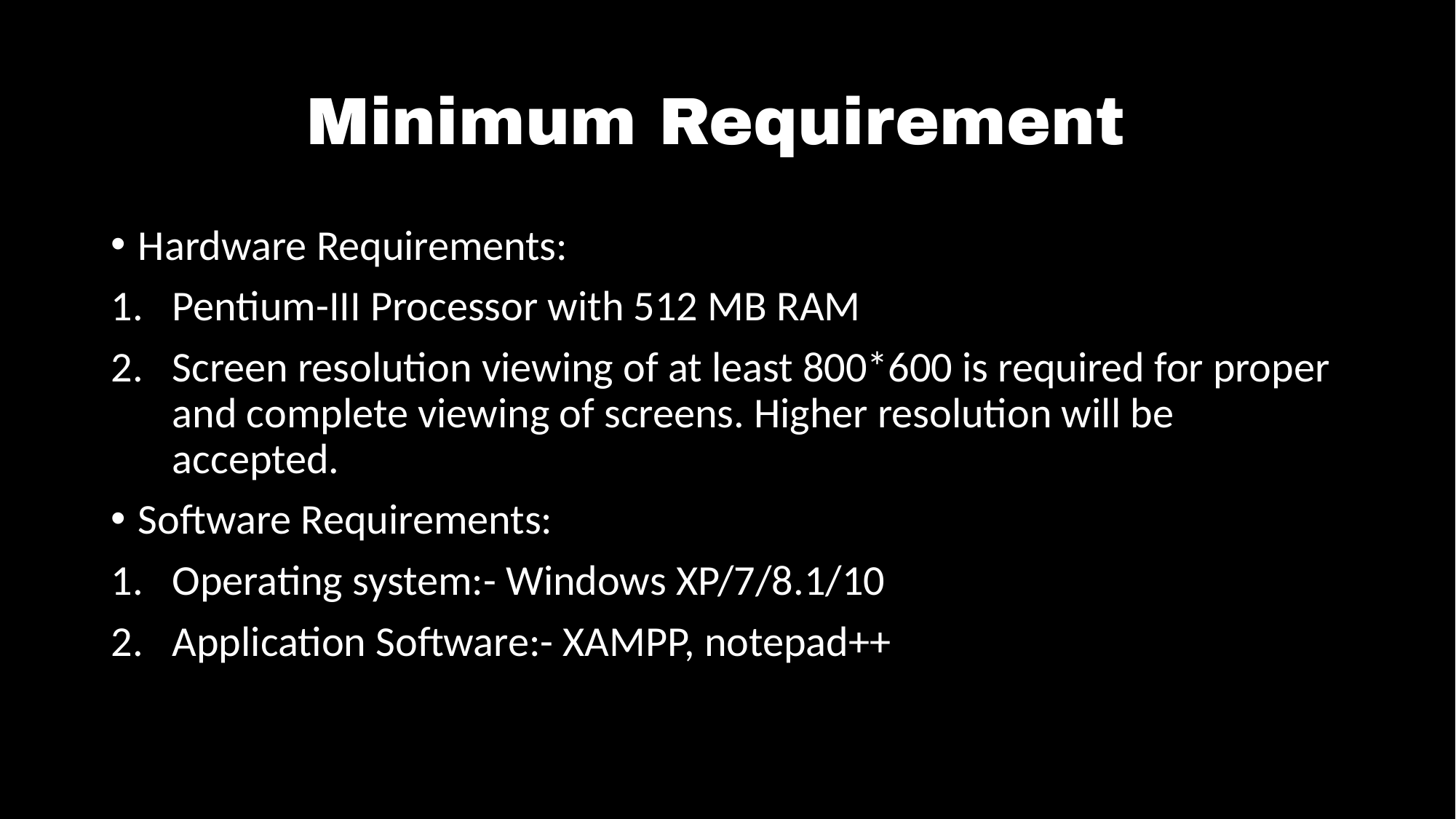

# Minimum Requirement
Hardware Requirements:
Pentium-III Processor with 512 MB RAM
Screen resolution viewing of at least 800*600 is required for proper and complete viewing of screens. Higher resolution will be accepted.
Software Requirements:
Operating system:- Windows XP/7/8.1/10
Application Software:- XAMPP, notepad++